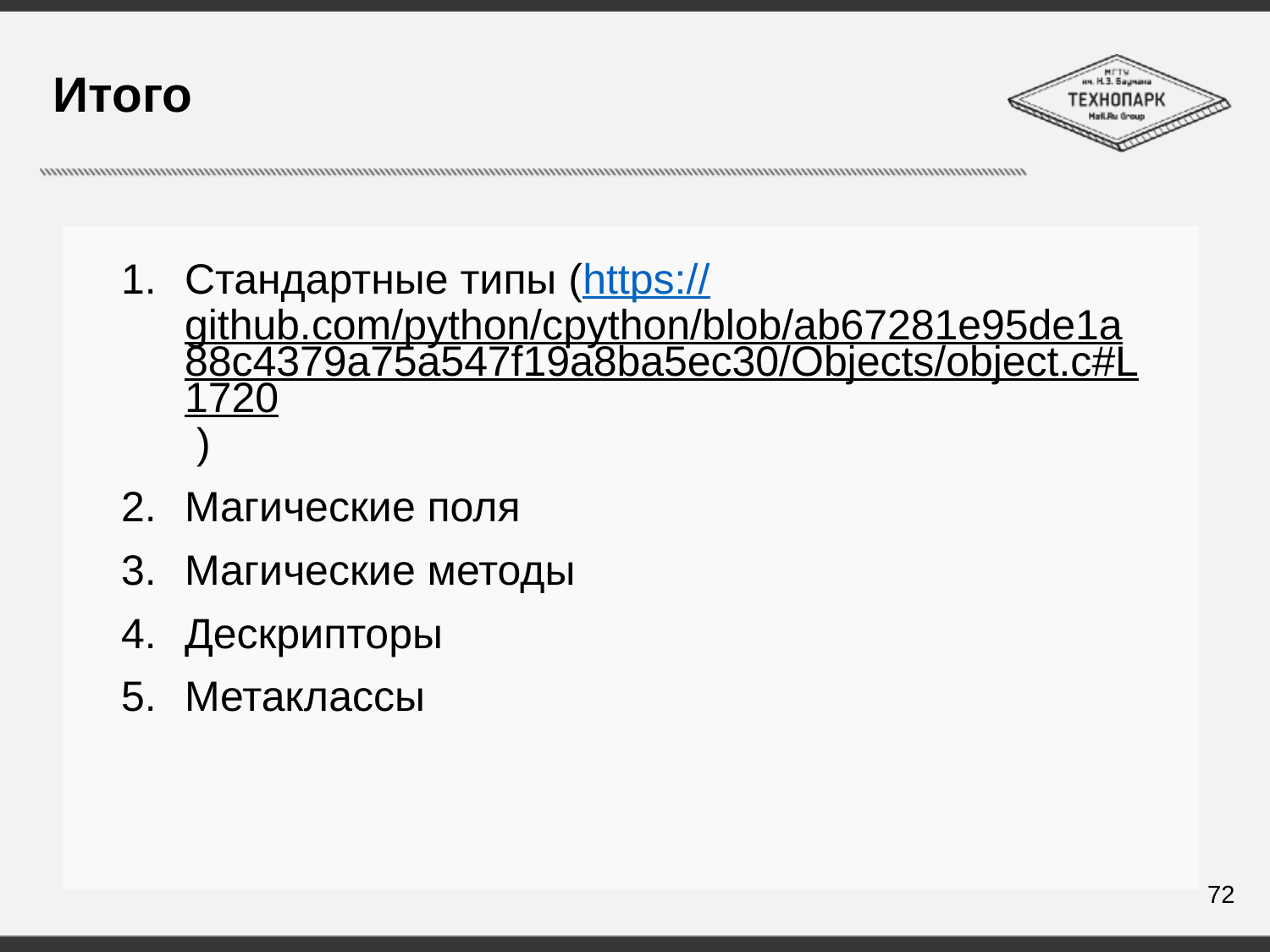

# Итого
Стандартные типы (https://github.com/python/cpython/blob/ab67281e95de1a88c4379a75a547f19a8ba5ec30/Objects/object.c#L1720 )
Магические поля
Магические методы
Дескрипторы
Метаклассы
72